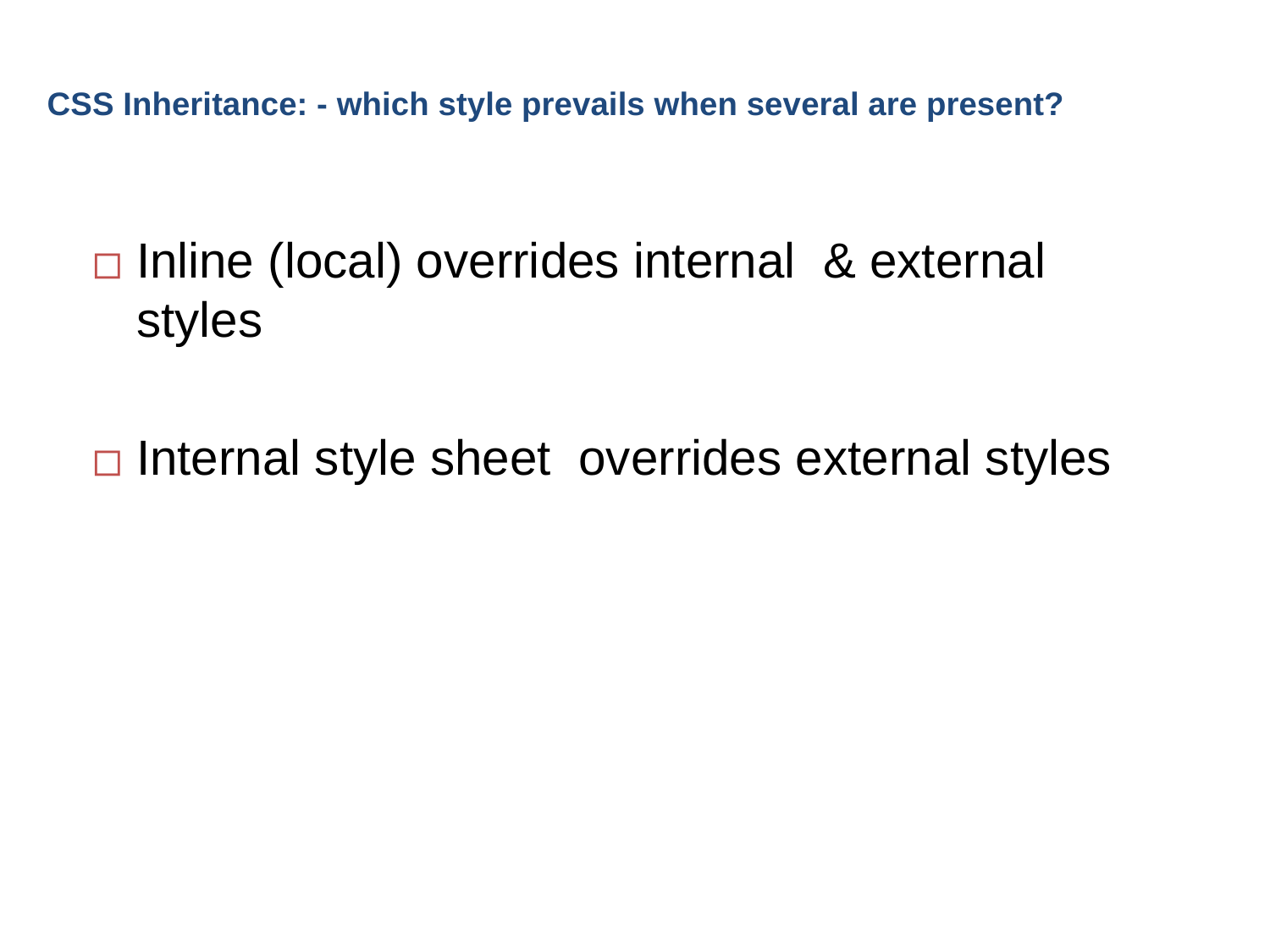

# CSS Inheritance: - which style prevails when several are present?
Inline (local) overrides internal  & external styles

Internal style sheet  overrides external styles